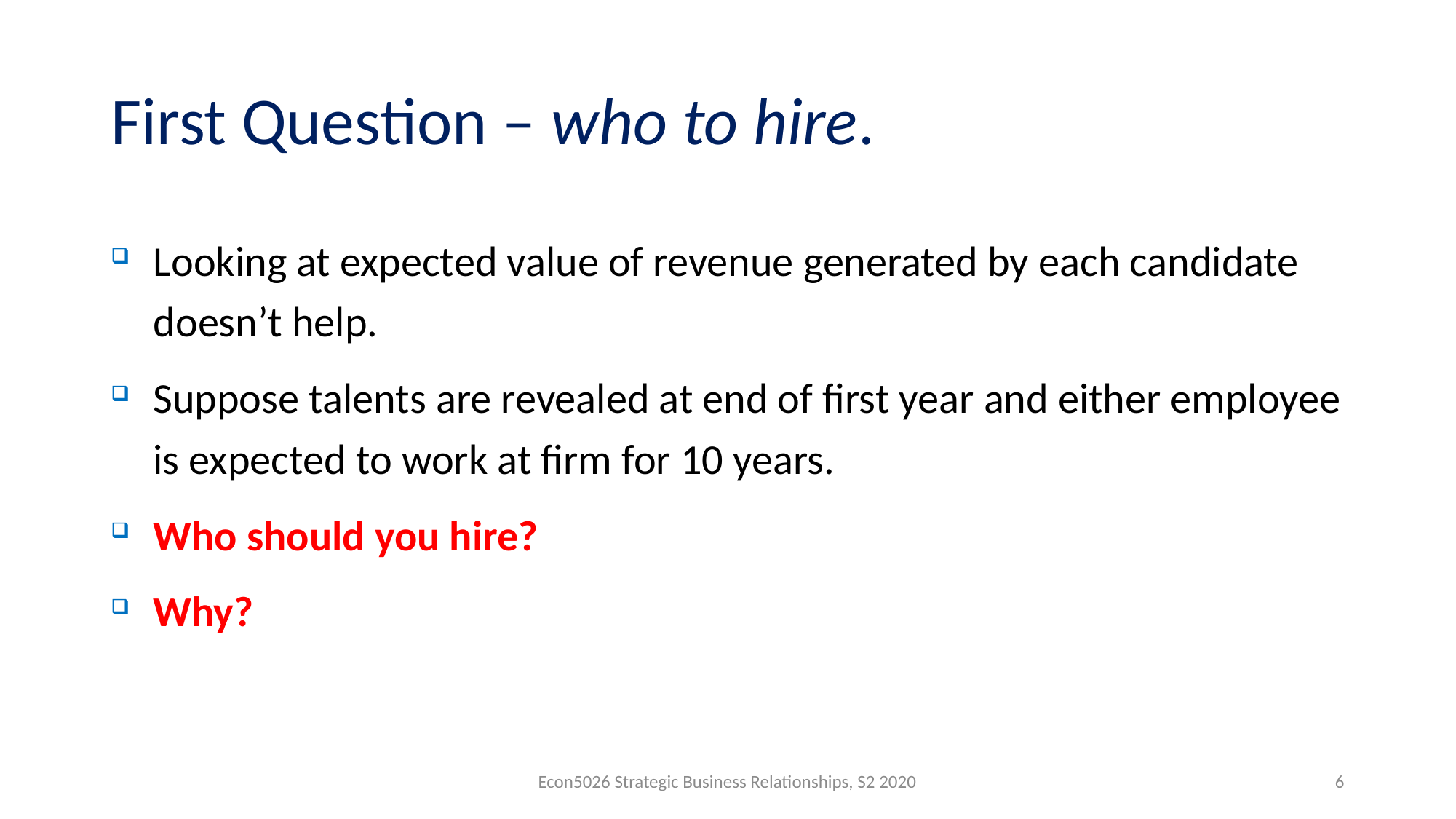

# First Question – who to hire.
Looking at expected value of revenue generated by each candidate doesn’t help.
Suppose talents are revealed at end of first year and either employee is expected to work at firm for 10 years.
Who should you hire?
Why?

Econ5026 Strategic Business Relationships, S2 2020
6